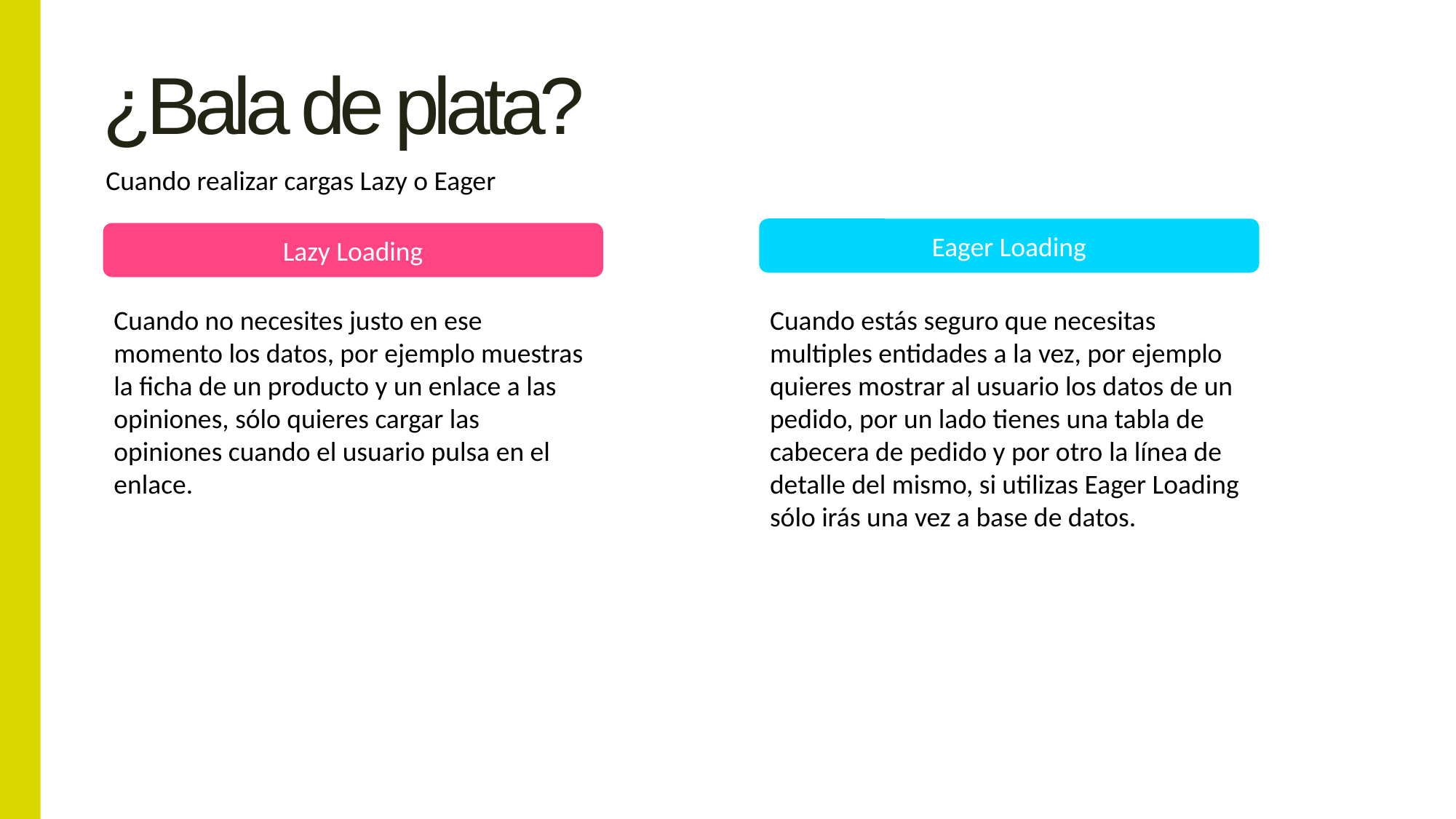

# ¿Bala de plata?
Cuando realizar cargas Lazy o Eager
Eager Loading
Lazy Loading
Cuando no necesites justo en ese momento los datos, por ejemplo muestras la ficha de un producto y un enlace a las opiniones, sólo quieres cargar las opiniones cuando el usuario pulsa en el enlace.
Cuando estás seguro que necesitas multiples entidades a la vez, por ejemplo quieres mostrar al usuario los datos de un pedido, por un lado tienes una tabla de cabecera de pedido y por otro la línea de detalle del mismo, si utilizas Eager Loading sólo irás una vez a base de datos.